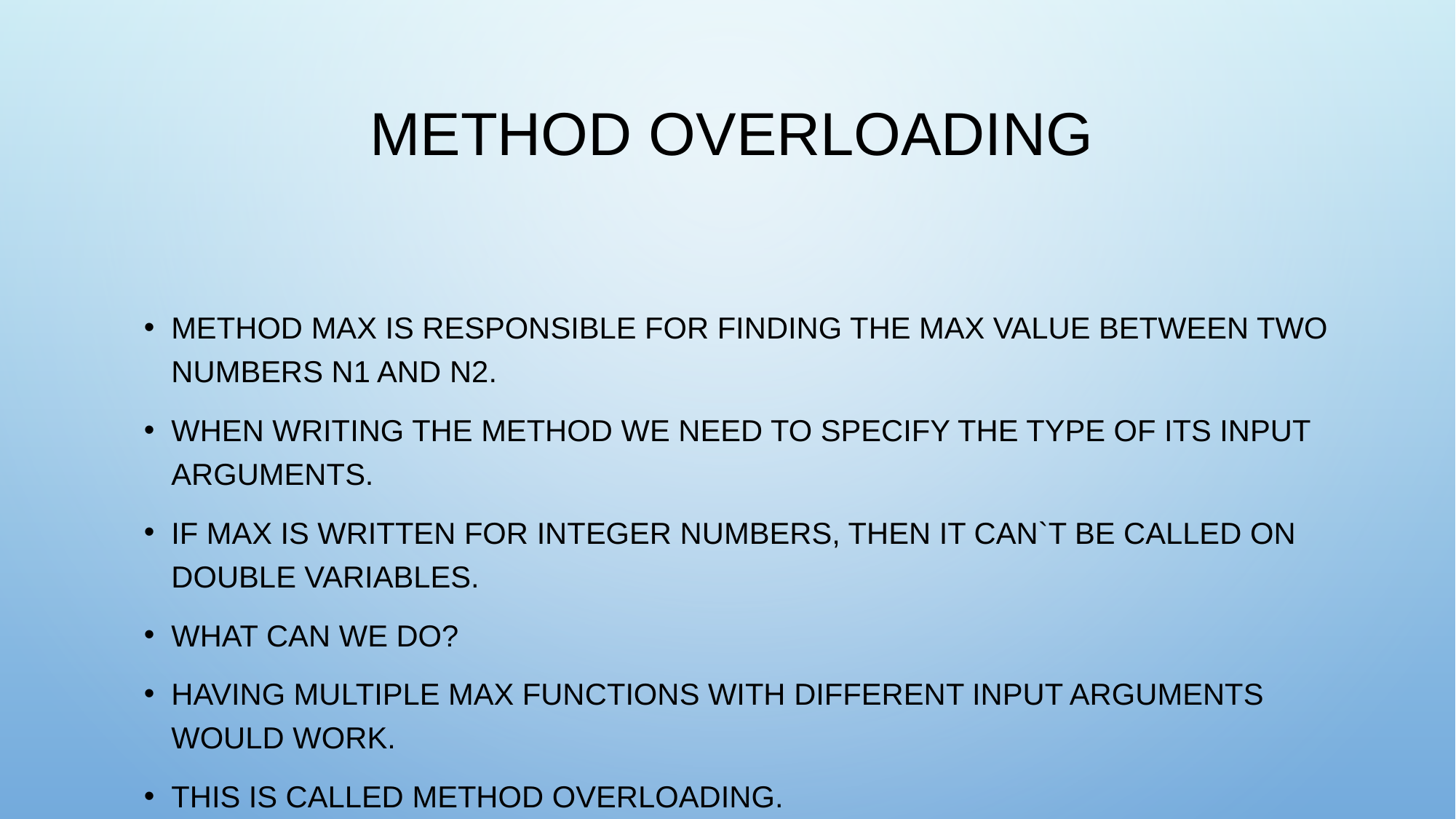

# Method overloading
Method max is responsible for finding the max value between two numbers n1 and n2.
When writing the method we need to specify the type of its input arguments.
If max is written for integer numbers, then it can`t be called on double variables.
What can we do?
Having multiple max functions with different input arguments would work.
This is called method overloading.